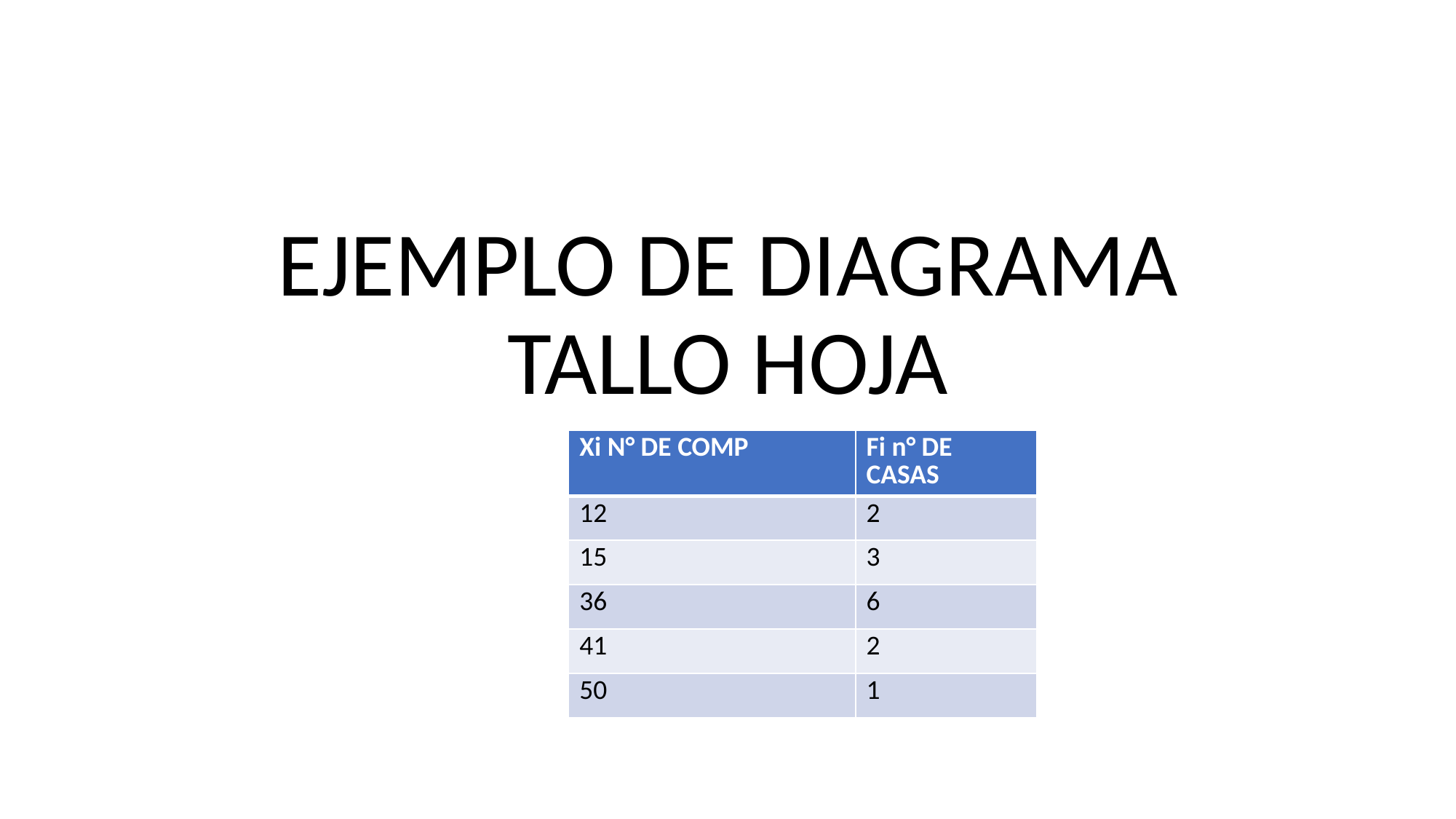

# EJEMPLO DE DIAGRAMA TALLO HOJA

| Xi N° DE COMP | Fi n° DE CASAS |
| --- | --- |
| 12 | 2 |
| 15 | 3 |
| 36 | 6 |
| 41 | 2 |
| 50 | 1 |